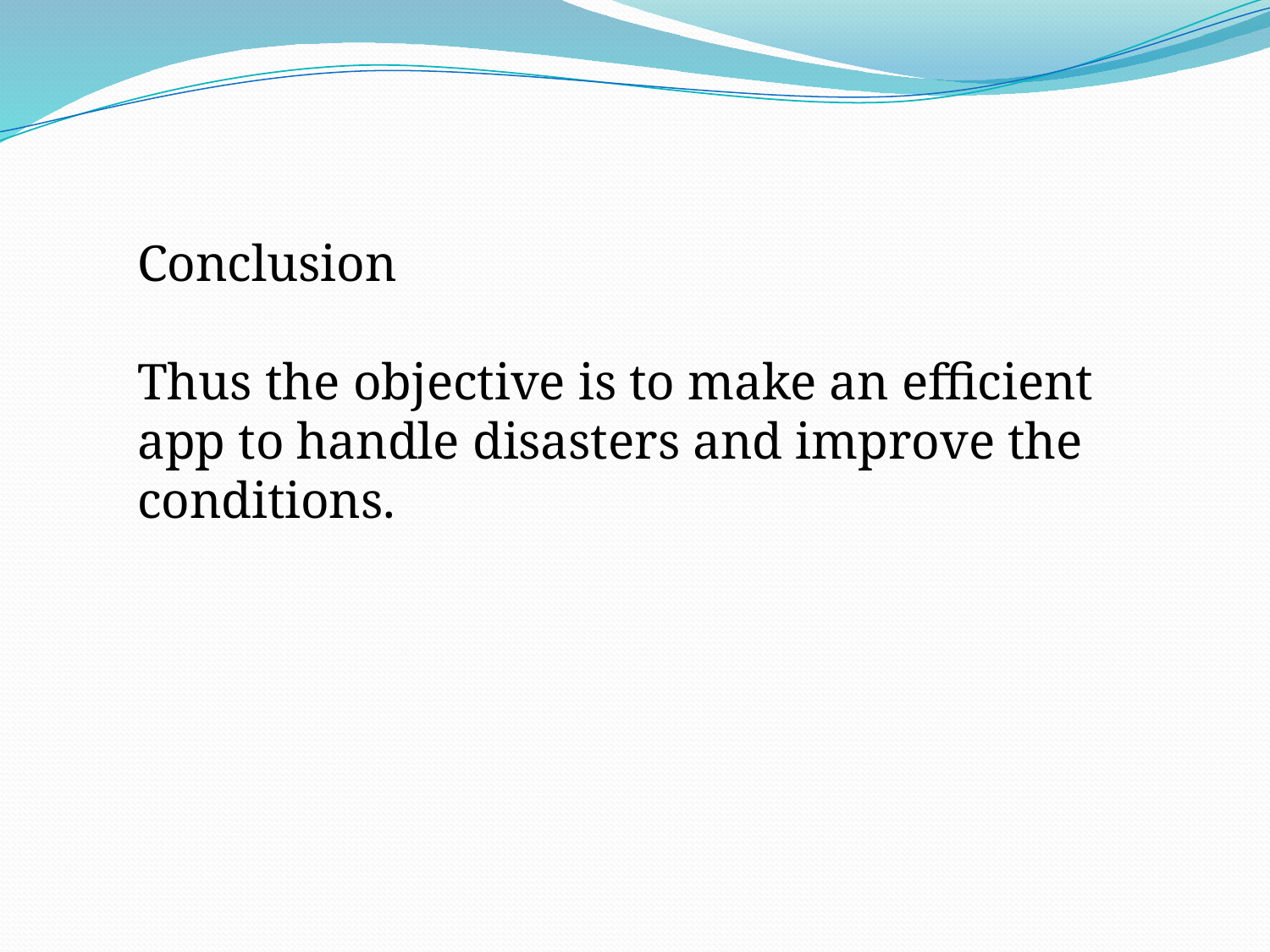

Conclusion

Thus the objective is to make an efficient app to handle disasters and improve the conditions.